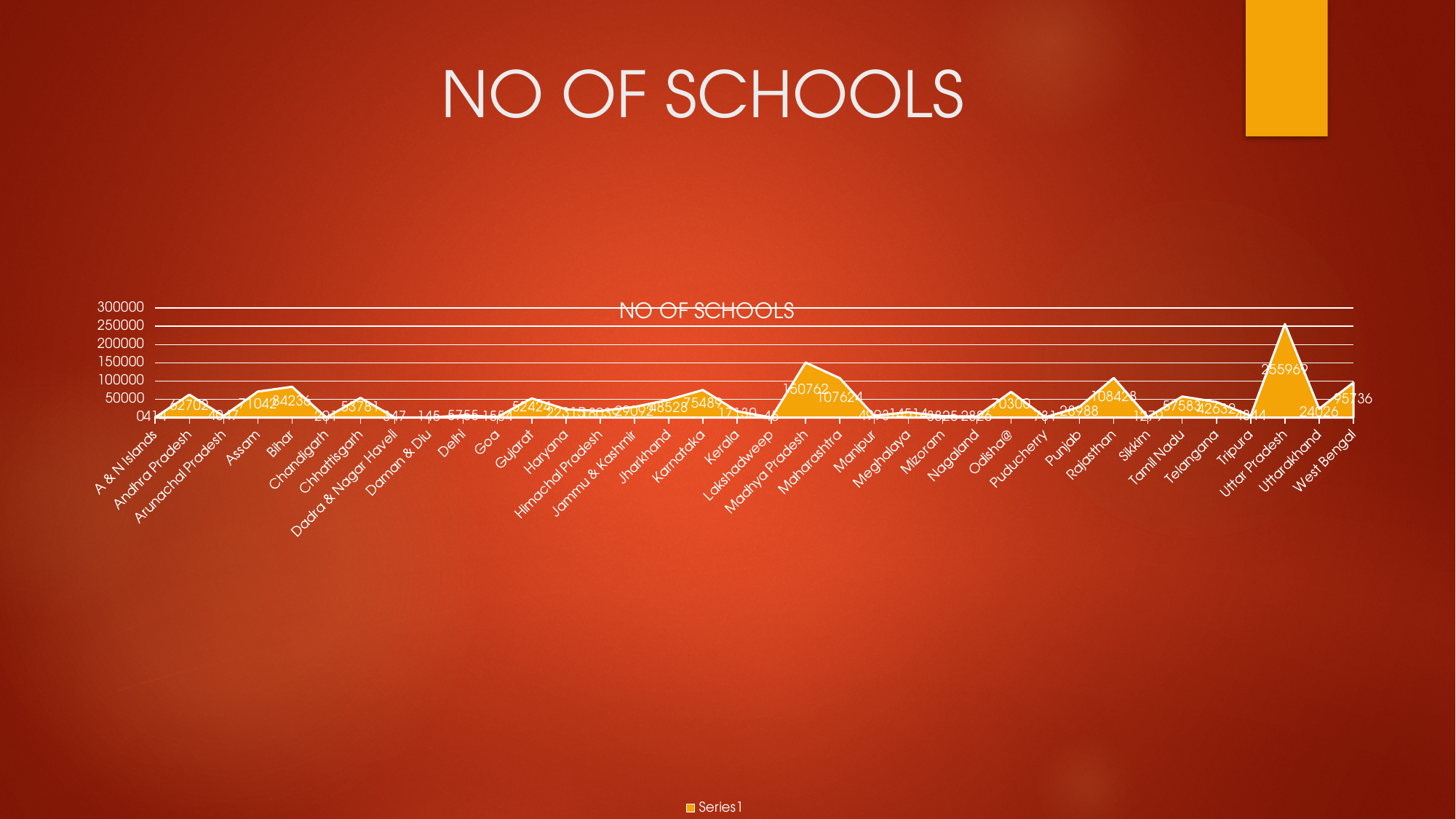

# NO OF SCHOOLS

### Chart: NO OF SCHOOLS

| Category |  |
|---|---|
| A & N Islands | 414.0 |
| Andhra Pradesh | 62702.0 |
| Arunachal Pradesh | 4047.0 |
| Assam | 71042.0 |
| Bihar | 84236.0 |
| Chandigarh | 201.0 |
| Chhattisgarh | 53781.0 |
| Dadra & Nagar Haveli | 347.0 |
| Daman & Diu | 145.0 |
| Delhi | 5755.0 |
| Goa | 1554.0 |
| Gujarat | 52424.0 |
| Haryana | 22315.0 |
| Himachal Pradesh | 18039.0 |
| Jammu & Kashmir | 29092.0 |
| Jharkhand | 48528.0 |
| Karnataka | 75489.0 |
| Kerala | 17130.0 |
| Lakshadweep | 45.0 |
| Madhya Pradesh | 150762.0 |
| Maharashtra | 107624.0 |
| Manipur | 4993.0 |
| Meghalaya | 14514.0 |
| Mizoram | 3825.0 |
| Nagaland | 2826.0 |
| Odisha@ | 70300.0 |
| Puducherry | 731.0 |
| Punjab | 28988.0 |
| Rajasthan | 108428.0 |
| Sikkim | 1279.0 |
| Tamil Nadu | 57583.0 |
| Telangana | 42632.0 |
| Tripura | 4844.0 |
| Uttar Pradesh | 255969.0 |
| Uttarakhand | 24026.0 |
| West Bengal | 95736.0 |